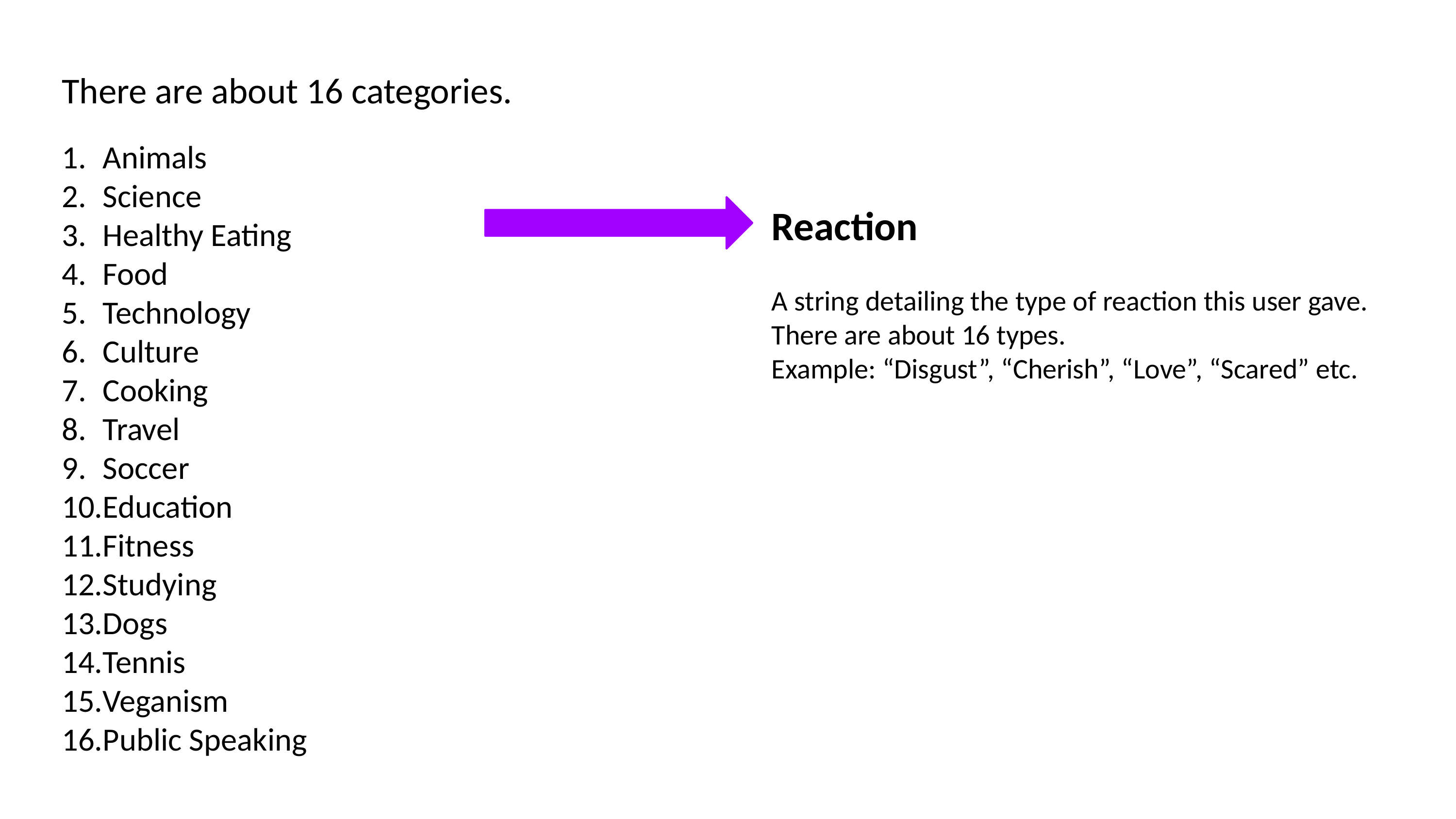

There are about 16 categories.

Animals
Science
Healthy Eating
Food
Technology
Culture
Cooking
Travel
Soccer
Education
Fitness
Studying
Dogs
Tennis
Veganism
Public Speaking
Reaction

A string detailing the type of reaction this user gave.
There are about 16 types.
Example: “Disgust”, “Cherish”, “Love”, “Scared” etc.